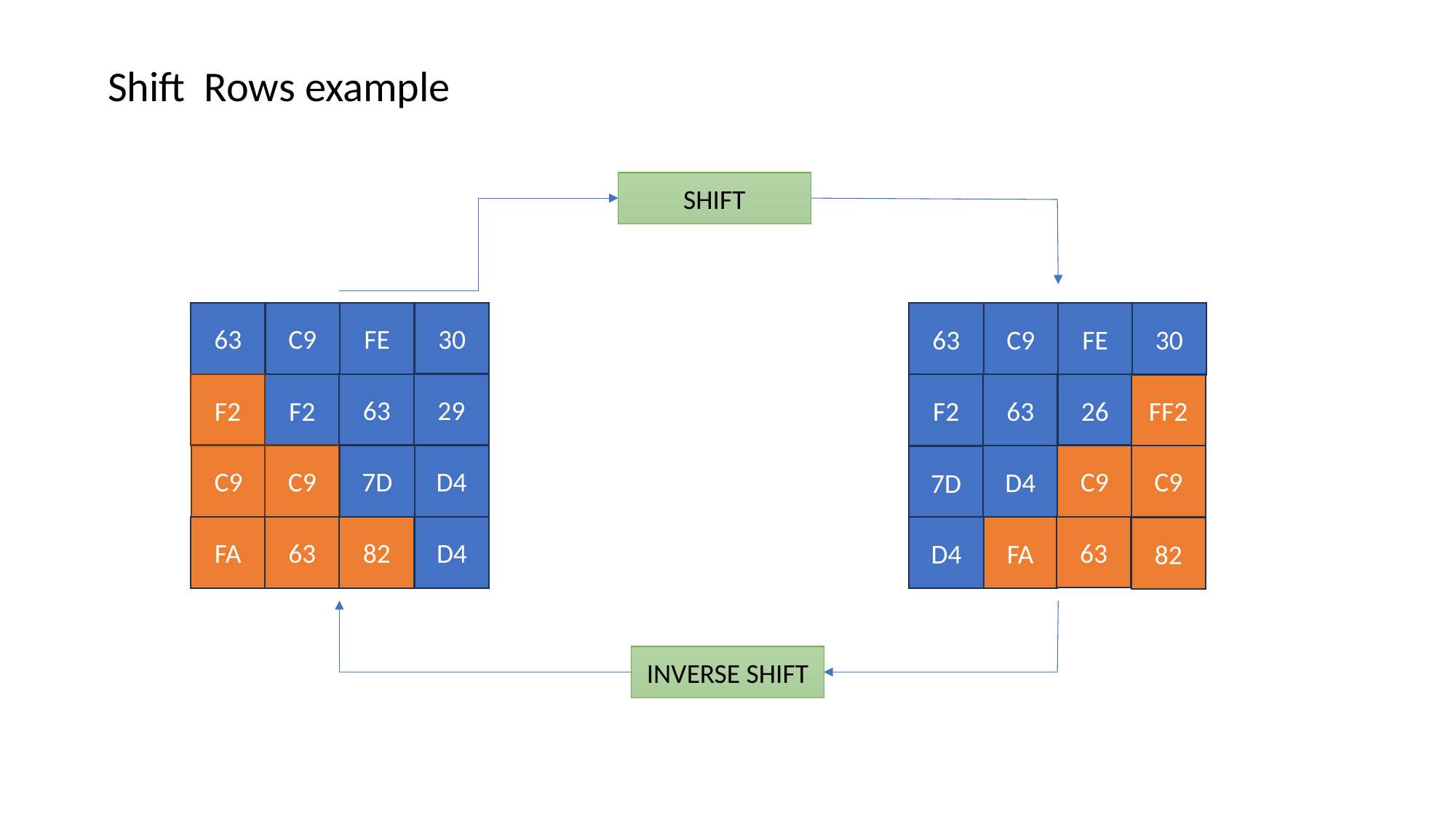

Shift  Rows example
SHIFT
63
C9
FE
30
63
C9
FE
30
63
29
F2
F2
26
63
F2
FF2
C9
7D
D4
C9
C9
C9
D4
7D
63
63
FA
D4
82
FA
D4
82
INVERSE SHIFT